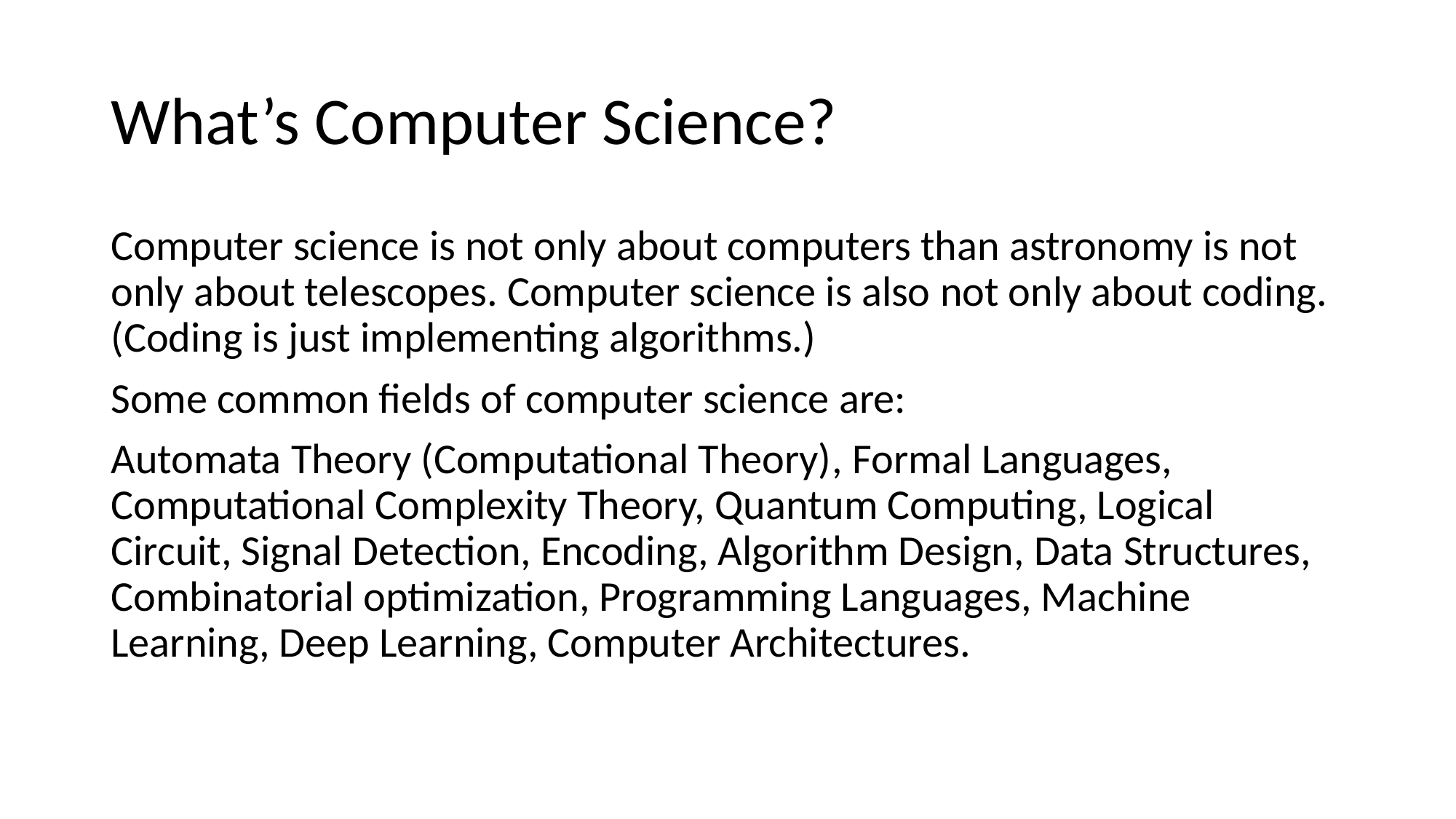

# What’s Computer Science?
Computer science is not only about computers than astronomy is not only about telescopes. Computer science is also not only about coding. (Coding is just implementing algorithms.)
Some common fields of computer science are:
Automata Theory (Computational Theory), Formal Languages, Computational Complexity Theory, Quantum Computing, Logical Circuit, Signal Detection, Encoding, Algorithm Design, Data Structures, Combinatorial optimization, Programming Languages, Machine Learning, Deep Learning, Computer Architectures.